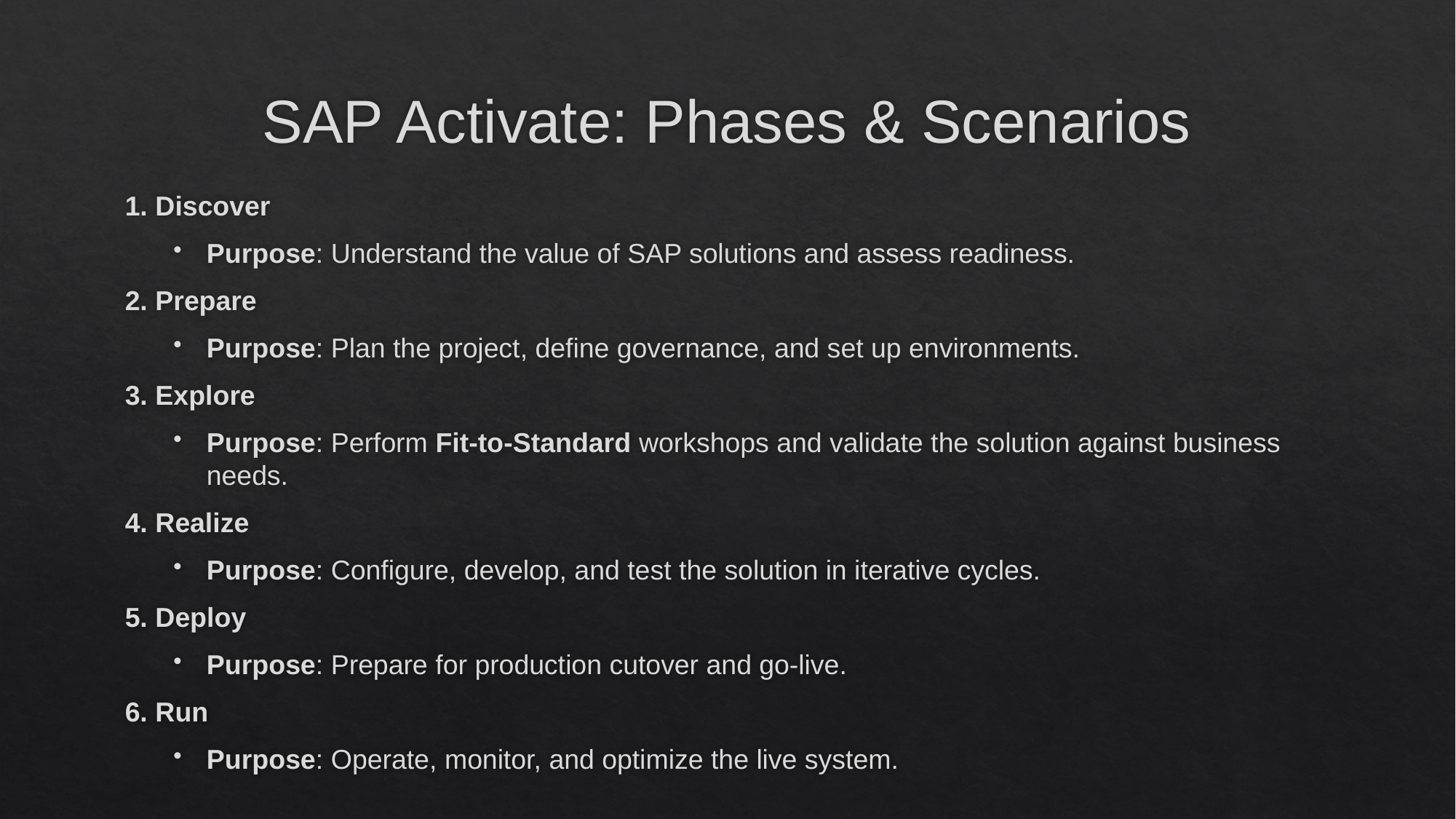

# SAP Activate: Phases & Scenarios
1. Discover
Purpose: Understand the value of SAP solutions and assess readiness.
2. Prepare
Purpose: Plan the project, define governance, and set up environments.
3. Explore
Purpose: Perform Fit-to-Standard workshops and validate the solution against business needs.
4. Realize
Purpose: Configure, develop, and test the solution in iterative cycles.
5. Deploy
Purpose: Prepare for production cutover and go-live.
6. Run
Purpose: Operate, monitor, and optimize the live system.